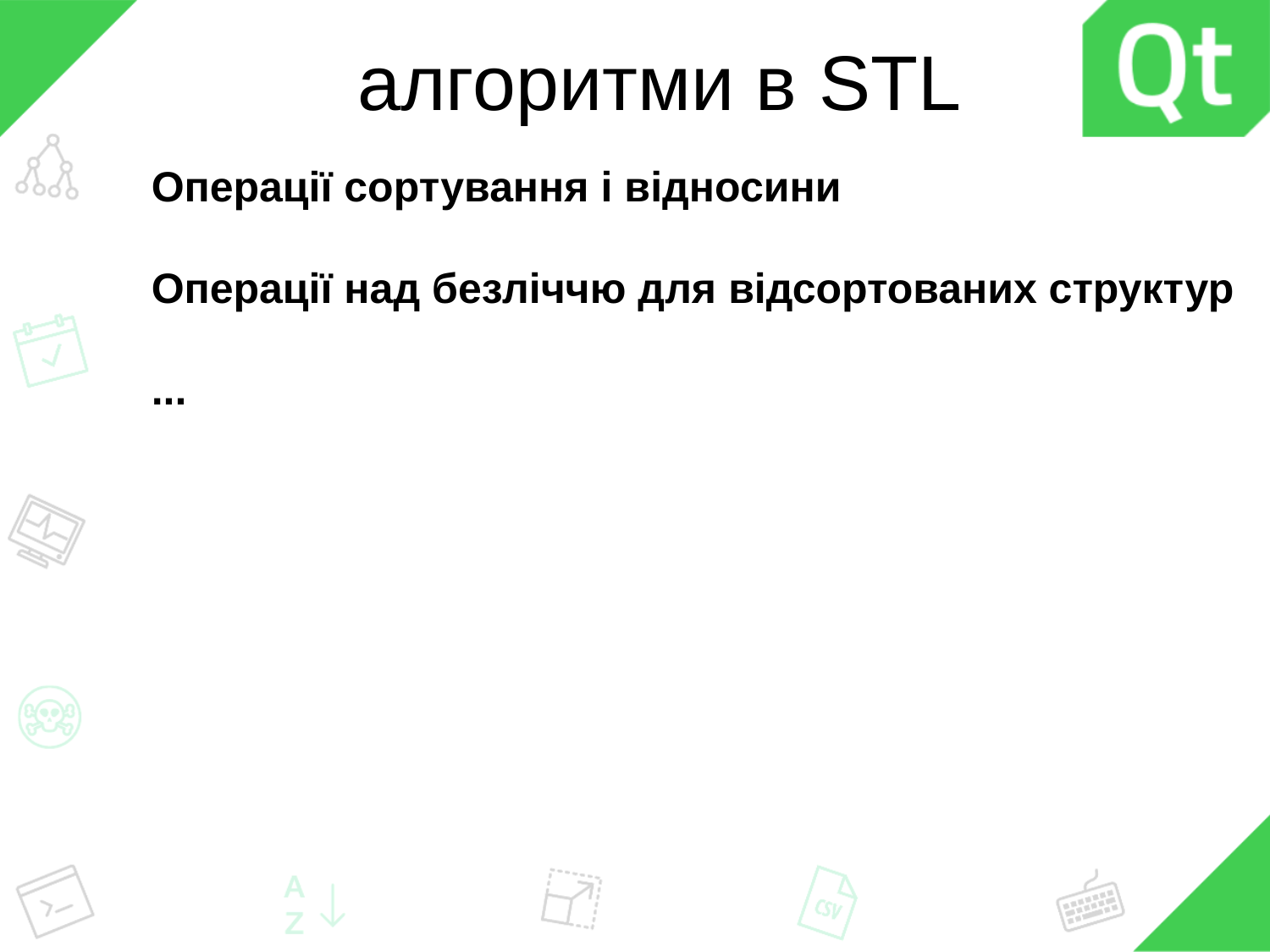

# алгоритми в STL
Операції сортування і відносини

Операції над безліччю для відсортованих структур

...